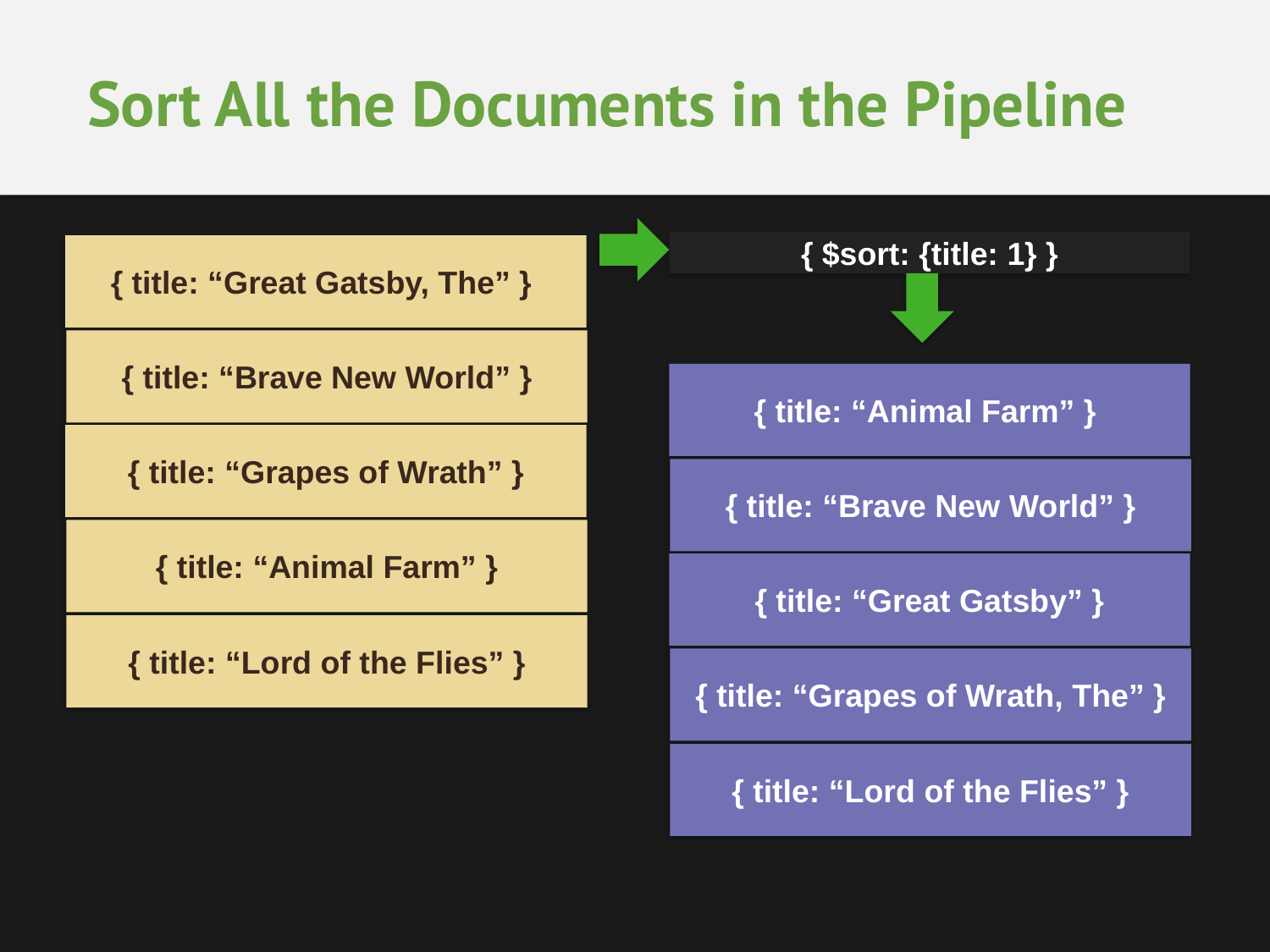

# Sort All the Documents in the Pipeline

{ $sort: {title: 1} }
{ title: “Great Gatsby, The” }

{ title: “Brave New World” }
{ title: “Animal Farm” }
{ title: “Grapes of Wrath” }
{ title: “Brave New World” }
{ title: “Animal Farm” }
{ title: “Great Gatsby” }
{ title: “Lord of the Flies” }
{ title: “Grapes of Wrath, The” }
{ title: “Lord of the Flies” }